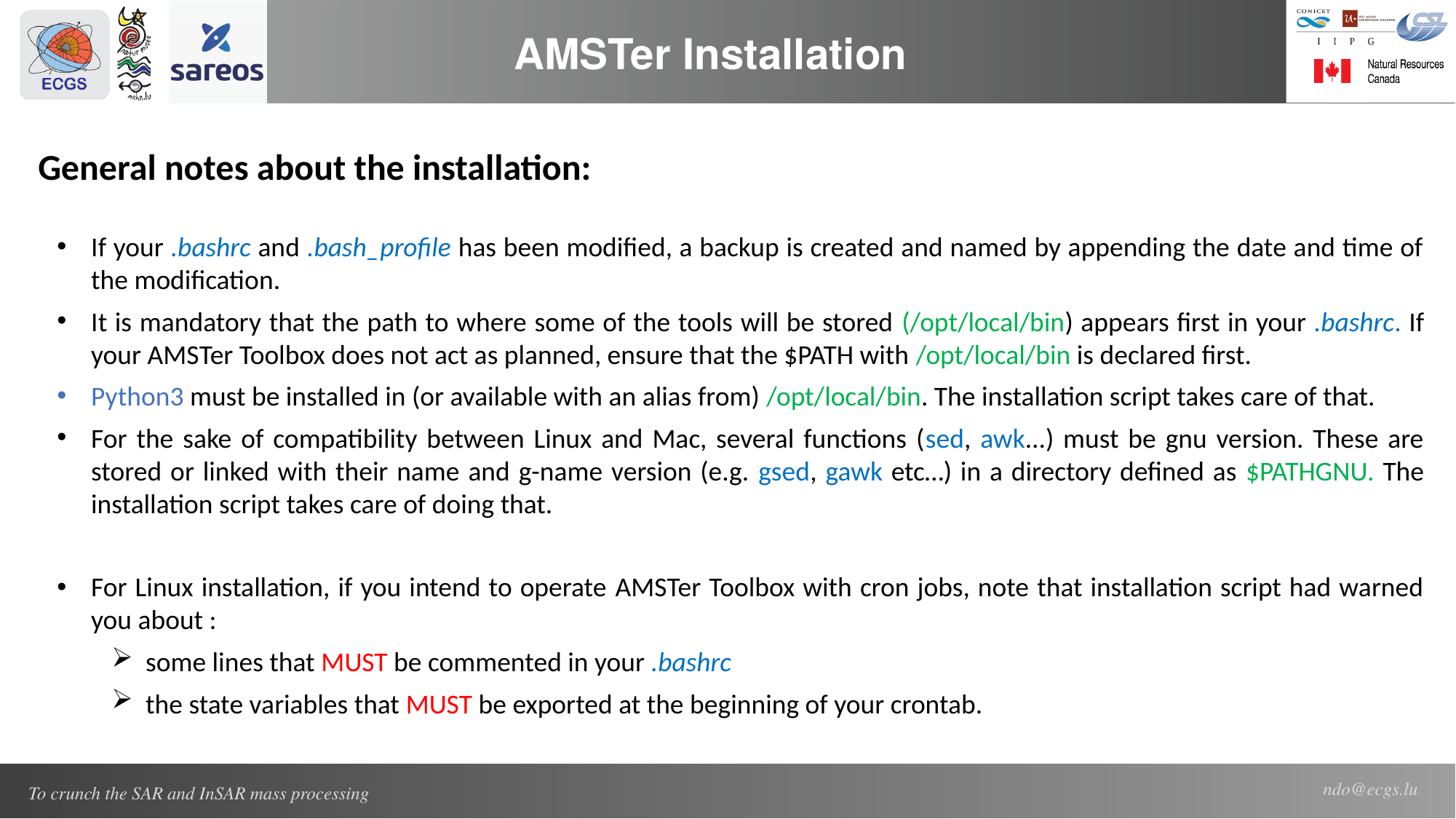

AMSTer Installation
General notes about the installation:

If your .bashrc and .bash_profile has been modified, a backup is created and named by appending the date and time of the modification.
It is mandatory that the path to where some of the tools will be stored (/opt/local/bin) appears first in your .bashrc. If your AMSTer Toolbox does not act as planned, ensure that the $PATH with /opt/local/bin is declared first.
Python3 must be installed in (or available with an alias from) /opt/local/bin. The installation script takes care of that.
For the sake of compatibility between Linux and Mac, several functions (sed, awk...) must be gnu version. These are stored or linked with their name and g-name version (e.g. gsed, gawk etc…) in a directory defined as $PATHGNU. The installation script takes care of doing that.

For Linux installation, if you intend to operate AMSTer Toolbox with cron jobs, note that installation script had warned you about :
some lines that MUST be commented in your .bashrc
the state variables that MUST be exported at the beginning of your crontab.